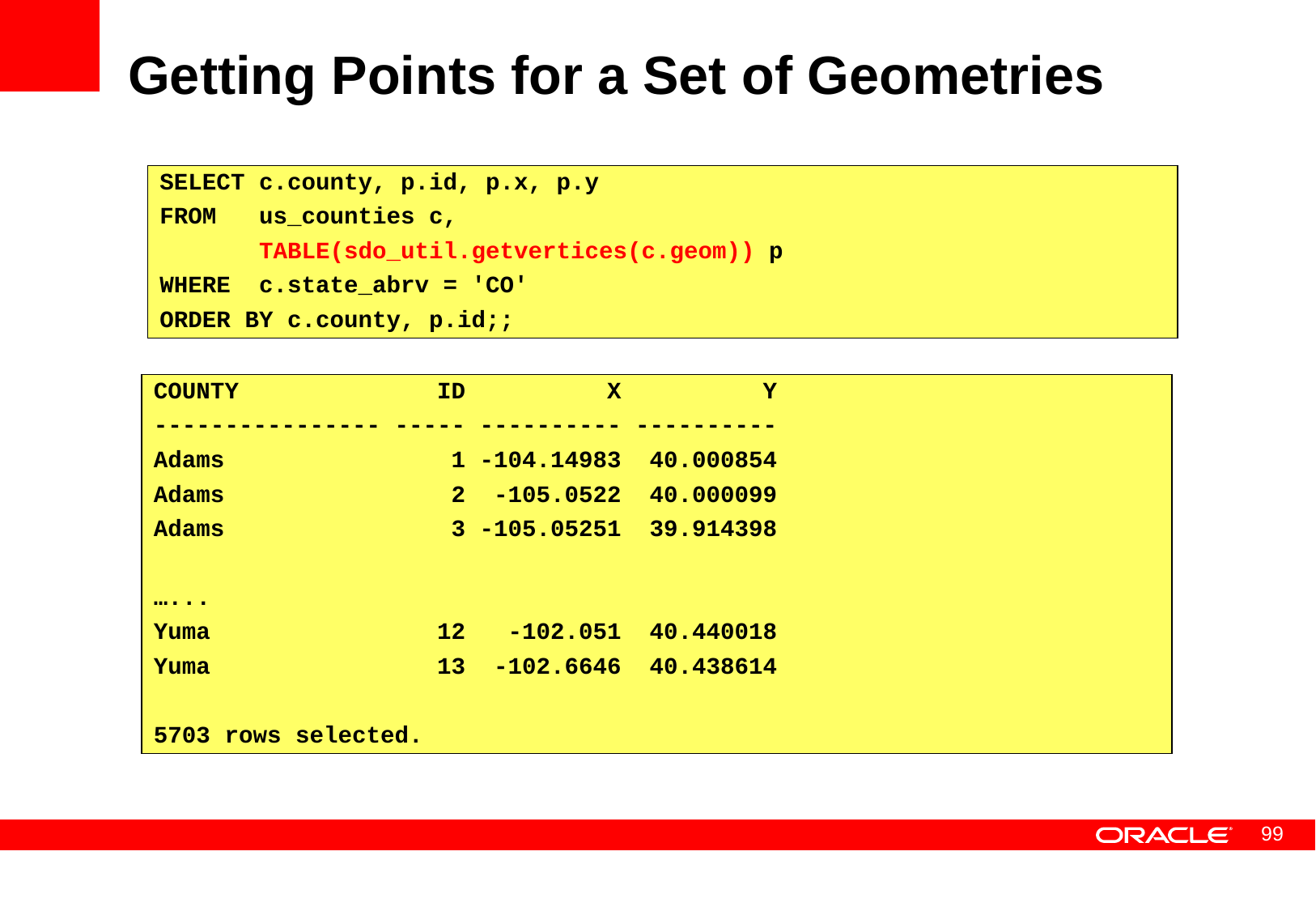

# Getting Points for a Set of Geometries
SELECT c.county, p.id, p.x, p.y
FROM   us_counties c,
       TABLE(sdo_util.getvertices(c.geom)) p
WHERE  c.state_abrv = 'CO'
ORDER BY c.county, p.id;;
COUNTY              ID          X          Y
---------------- ----- ---------- ----------
Adams                1 -104.14983  40.000854
Adams                2  -105.0522  40.000099
Adams                3 -105.05251  39.914398

…...
Yuma                12   -102.051  40.440018
Yuma                13  -102.6646  40.438614

5703 rows selected.